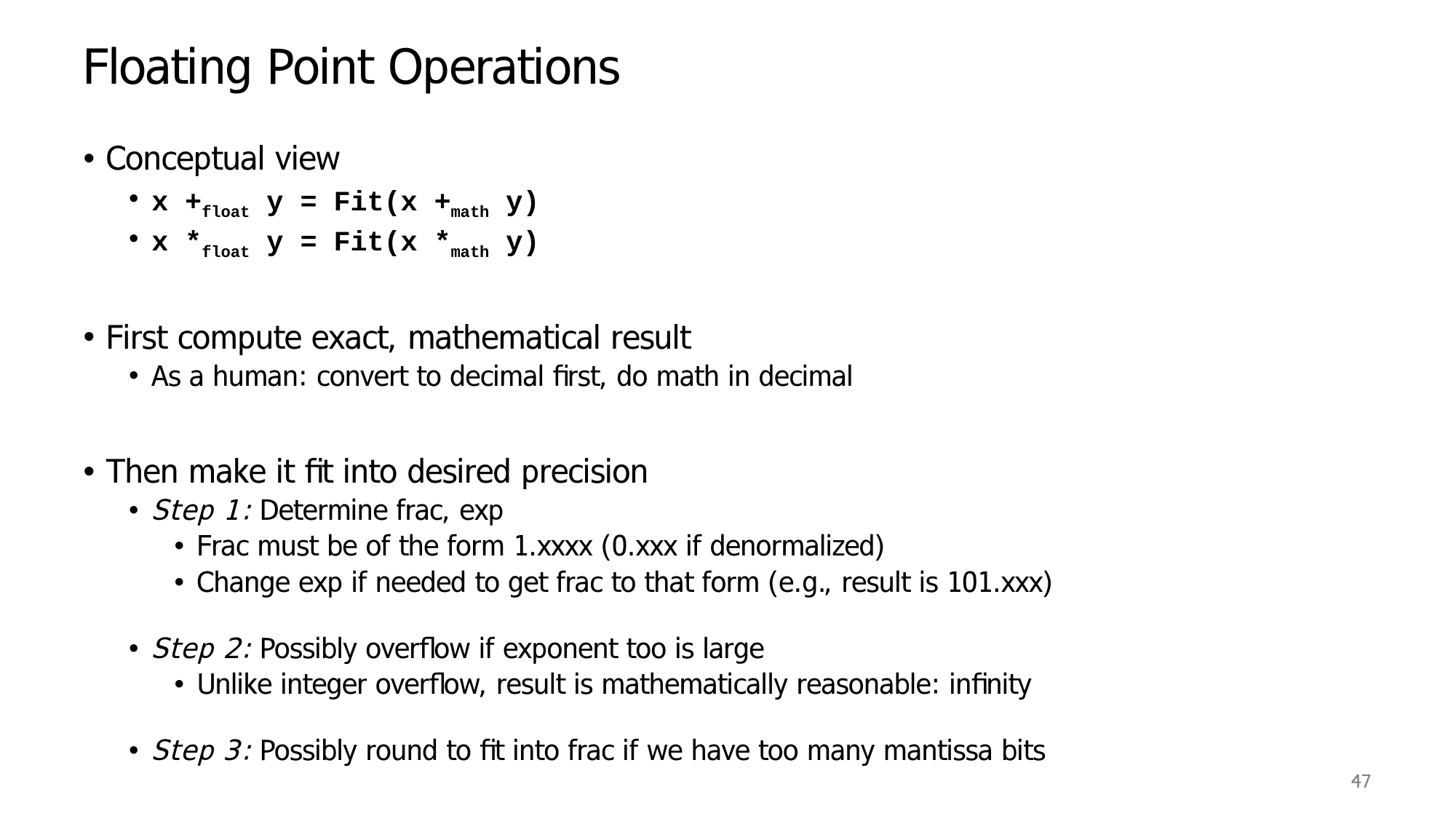

# Floating Point Operations
Conceptual view
x +float y = Fit(x +math y)
x *float y = Fit(x *math y)

First compute exact, mathematical result
As a human: convert to decimal first, do math in decimal

Then make it fit into desired precision
Step 1: Determine frac, exp
Frac must be of the form 1.xxxx (0.xxx if denormalized)
Change exp if needed to get frac to that form (e.g., result is 101.xxx)
Step 2: Possibly overflow if exponent too is large
Unlike integer overflow, result is mathematically reasonable: infinity
Step 3: Possibly round to fit into frac if we have too many mantissa bits
47